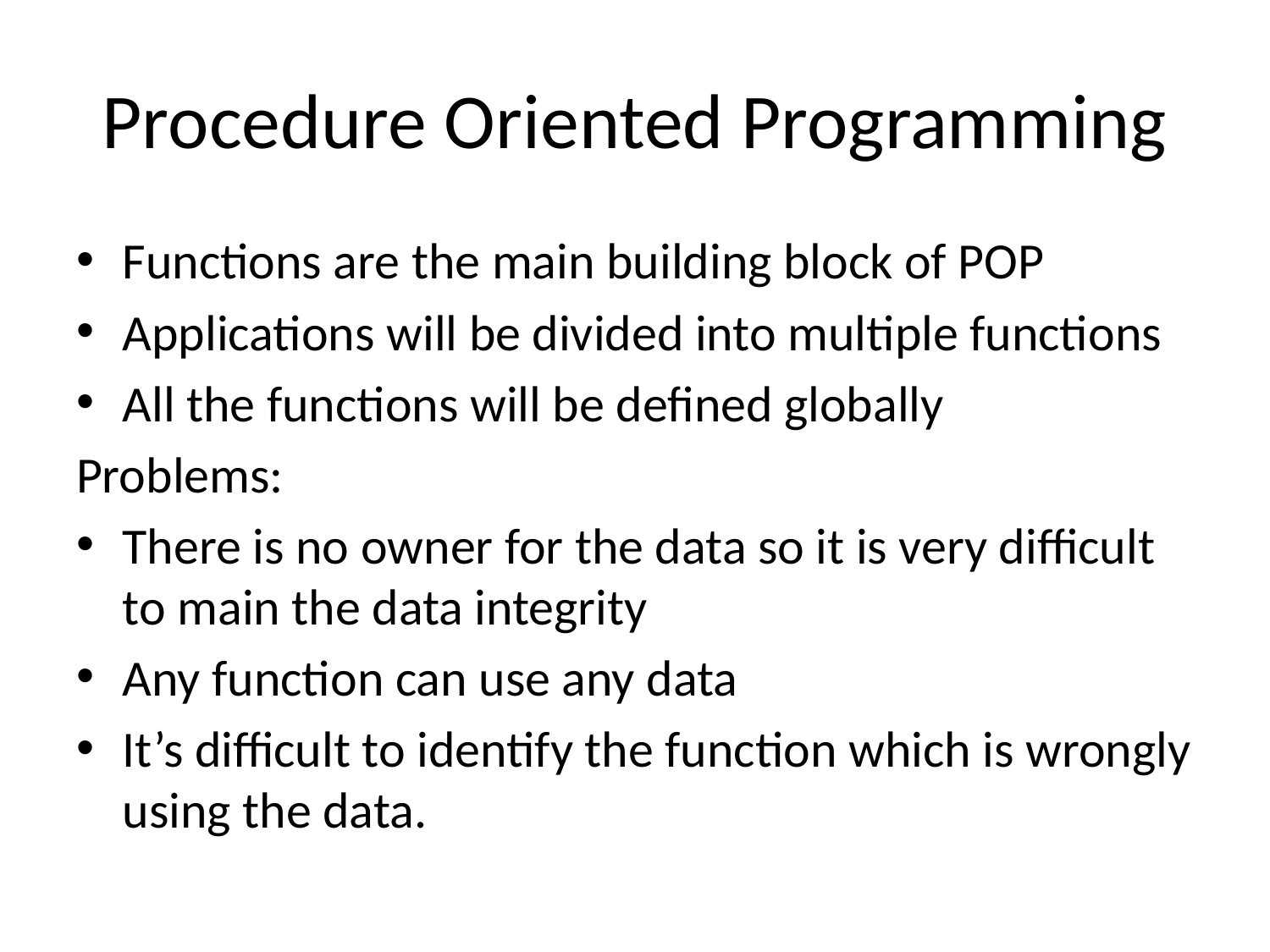

# Procedure Oriented Programming
Functions are the main building block of POP
Applications will be divided into multiple functions
All the functions will be defined globally
Problems:
There is no owner for the data so it is very difficult to main the data integrity
Any function can use any data
It’s difficult to identify the function which is wrongly using the data.